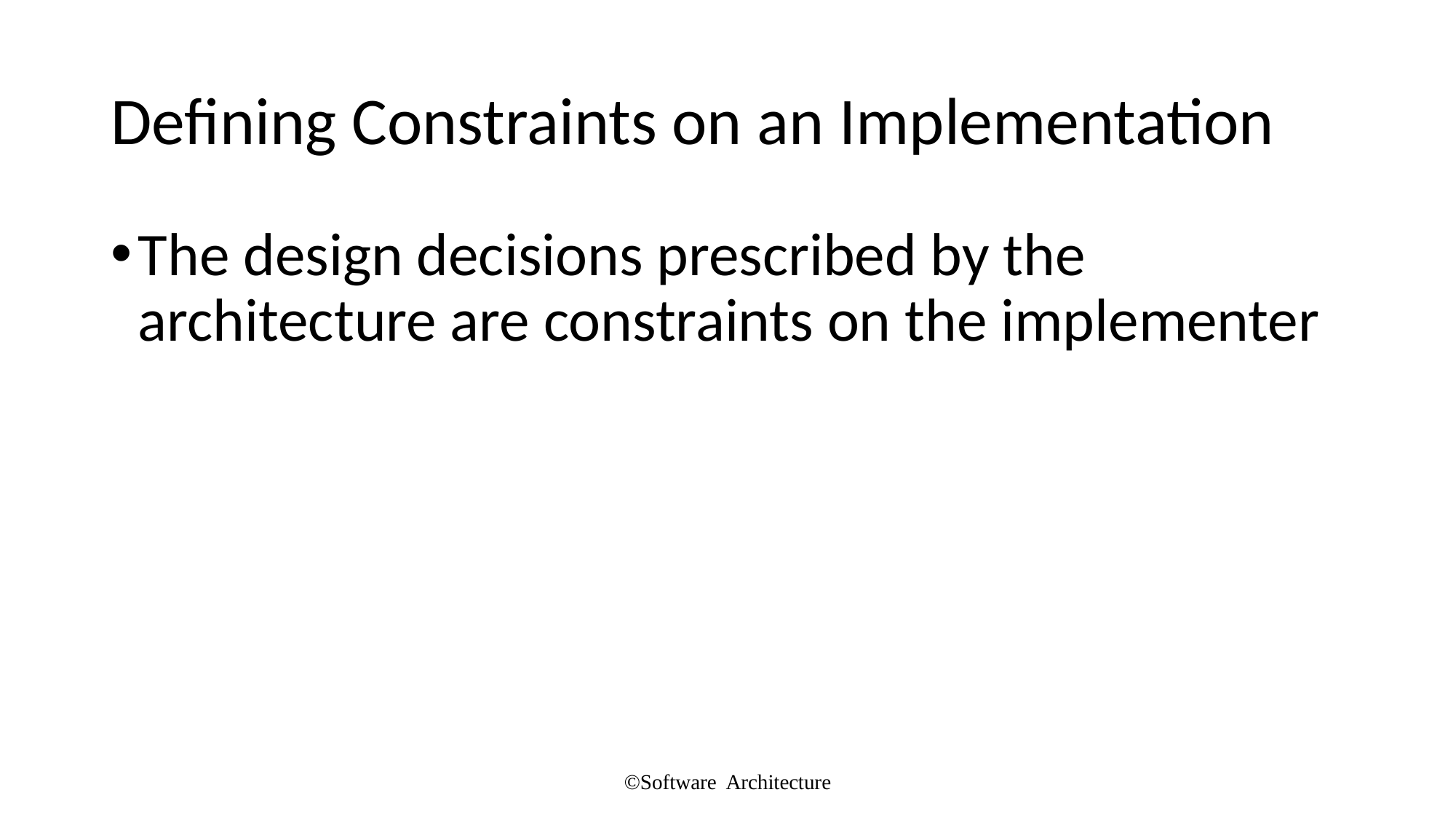

# Defining Constraints on an Implementation
The design decisions prescribed by the architecture are constraints on the implementer
©Software  Architecture